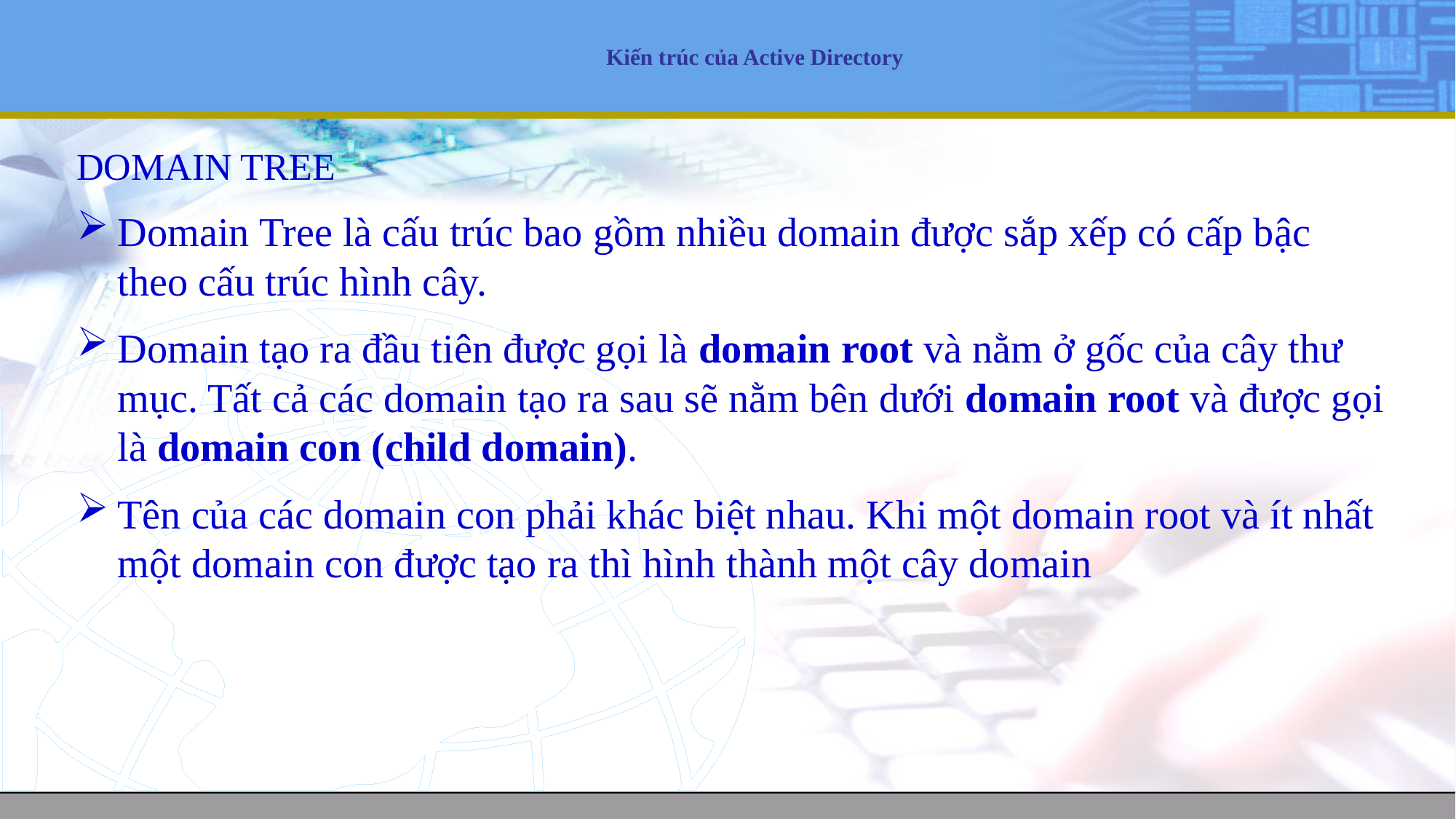

# Kiến trúc của Active Directory
DOMAIN TREE
Domain Tree là cấu trúc bao gồm nhiều domain được sắp xếp có cấp bậc theo cấu trúc hình cây.
Domain tạo ra đầu tiên được gọi là domain root và nằm ở gốc của cây thư mục. Tất cả các domain tạo ra sau sẽ nằm bên dưới domain root và được gọi là domain con (child domain).
Tên của các domain con phải khác biệt nhau. Khi một domain root và ít nhất một domain con được tạo ra thì hình thành một cây domain